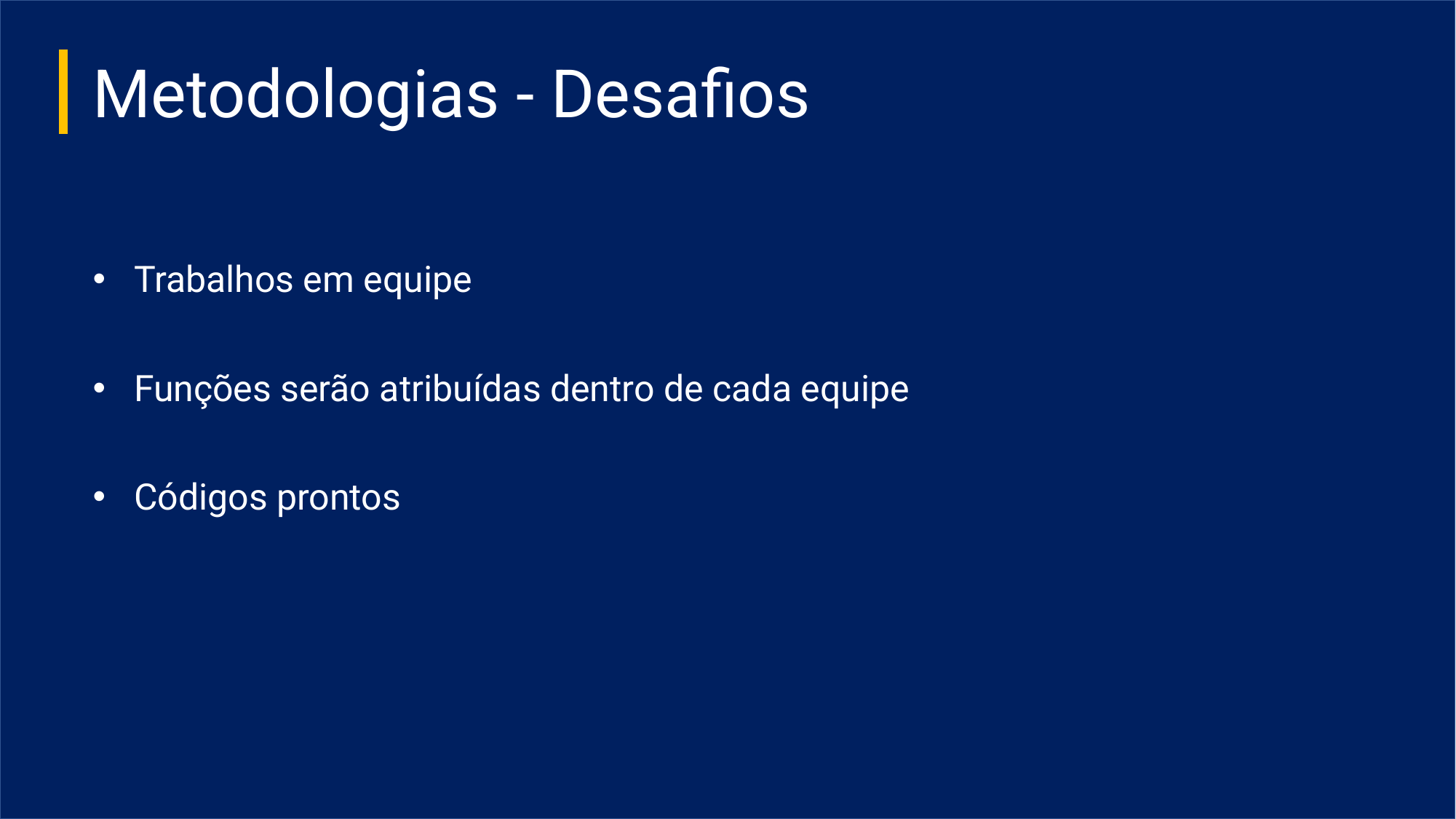

# Metodologias - Desafios
Trabalhos em equipe

Funções serão atribuídas dentro de cada equipe

Códigos prontos